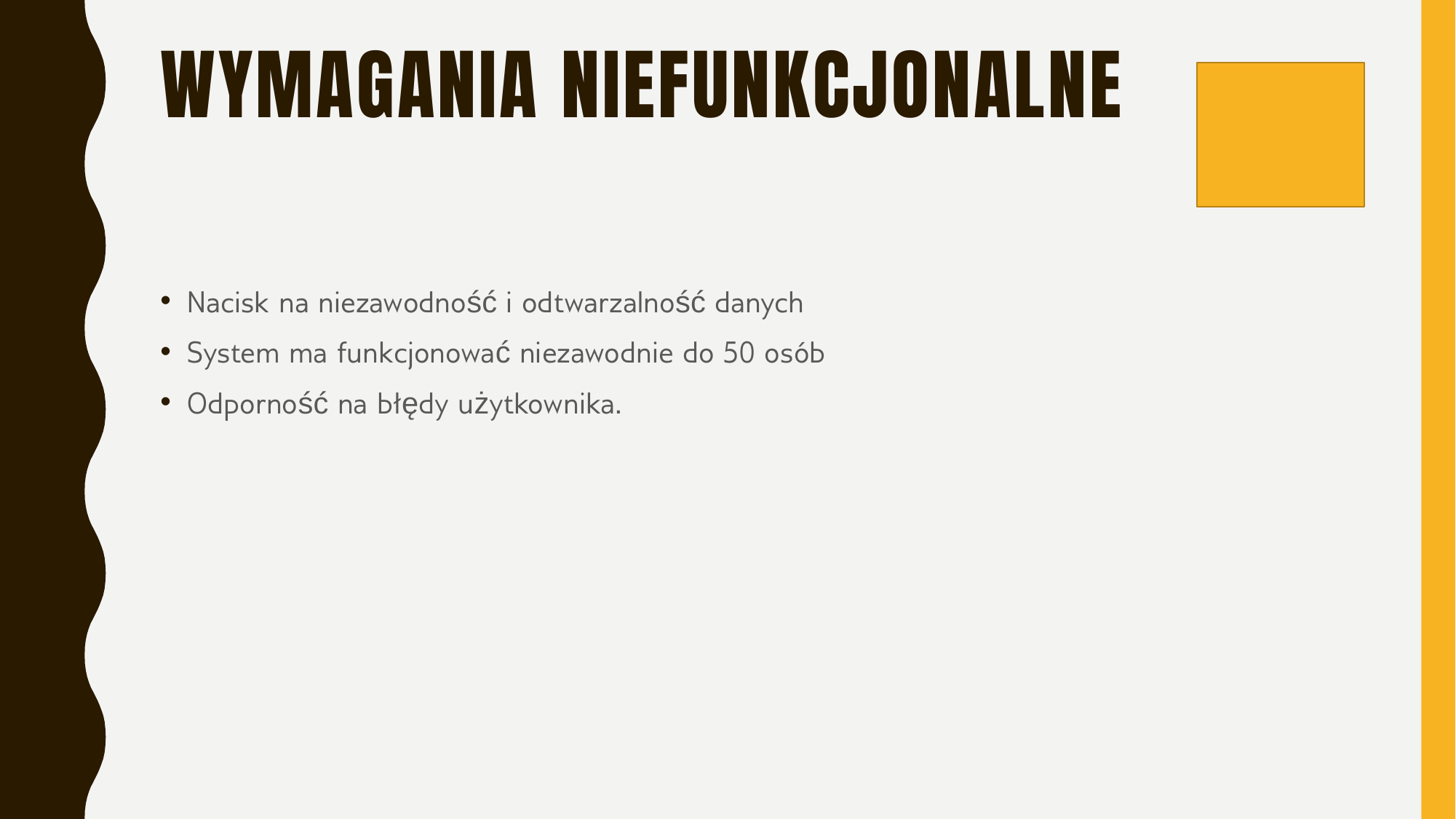

# Wymagania niefunkcjonalne

Nacisk na niezawodność i odtwarzalność danych
System ma funkcjonować niezawodnie do 50 osób
Odporność na błędy użytkownika.